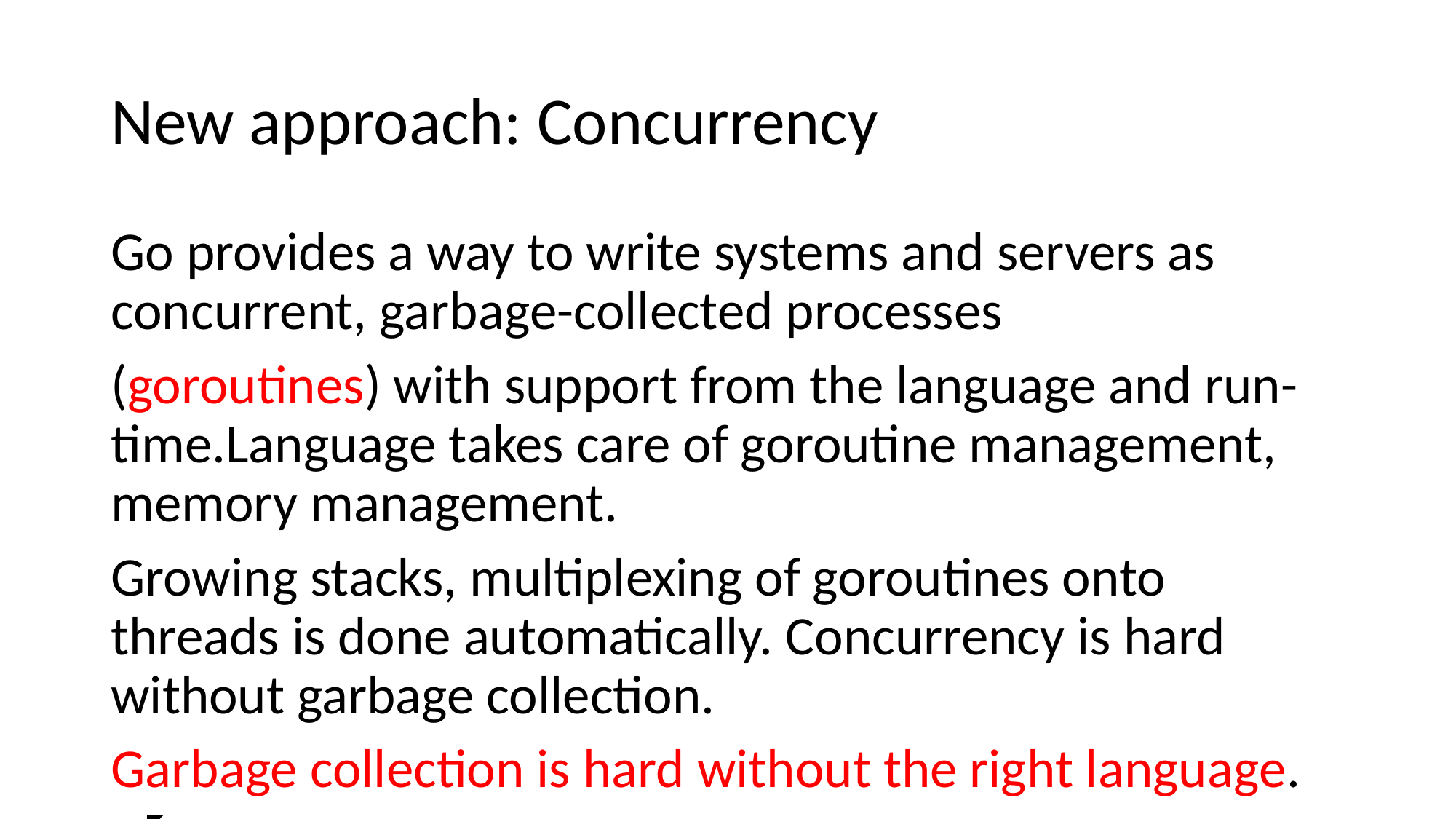

# New approach: Concurrency
Go provides a way to write systems and servers as concurrent, garbage-collected processes
(goroutines) with support from the language and run-time.Language takes care of goroutine management, memory management.
Growing stacks, multiplexing of goroutines onto threads is done automatically. Concurrency is hard without garbage collection.
Garbage collection is hard without the right language.
【https://www.zhubert.com/blog/2014/01/12/introduction-to-go-golang-part-1/
If this is your first foray into CSP, I recommend reading the original CSP paper by Hoare. It’s epic. If a video is more your thing, try Rob Pike’s talk: Concurrency is not Parallelism.】